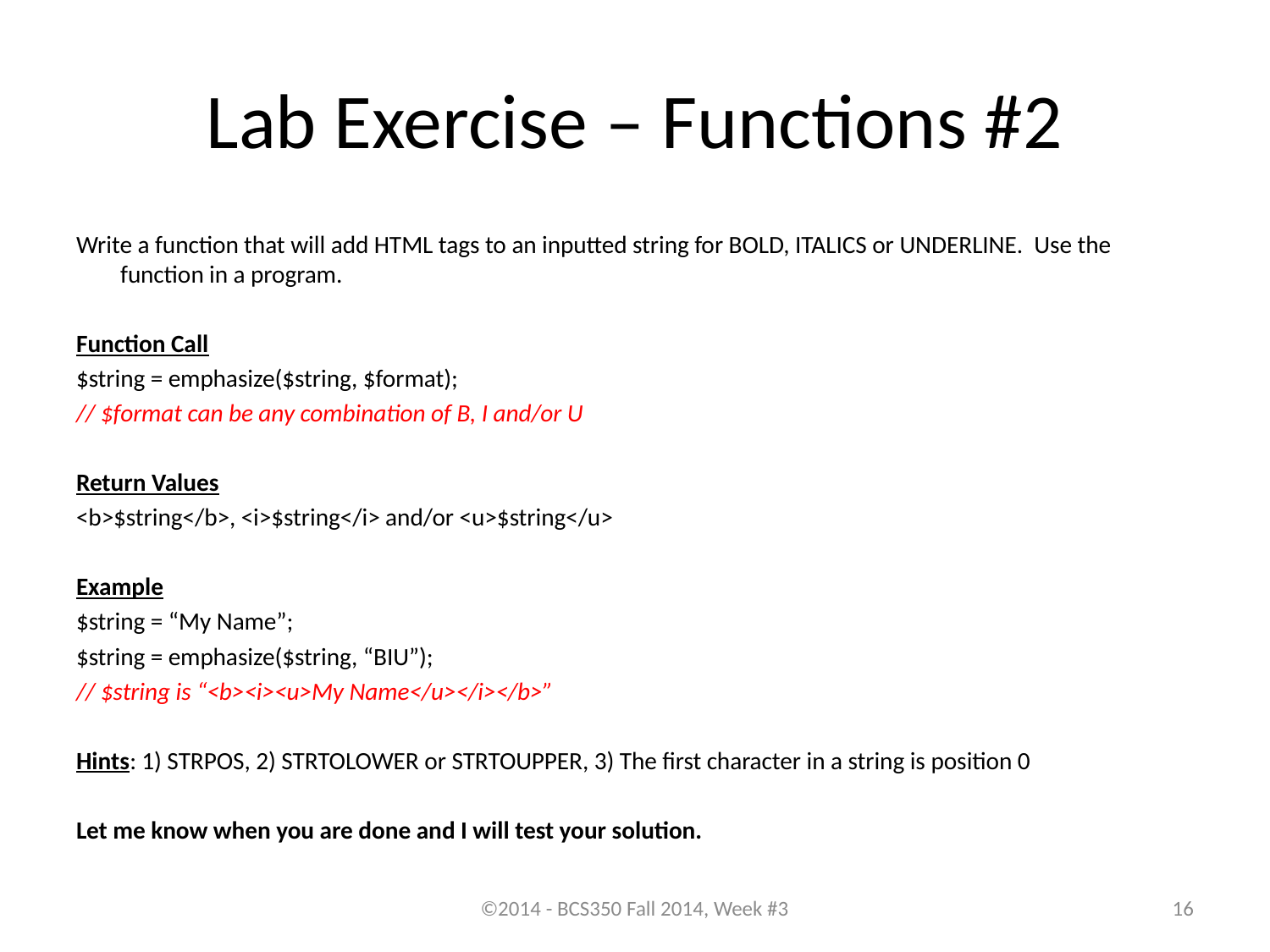

# Lab Exercise – Functions #2
Write a function that will add HTML tags to an inputted string for BOLD, ITALICS or UNDERLINE.  Use the function in a program.

Function Call
$string = emphasize($string, $format);
// $format can be any combination of B, I and/or U

Return Values
<b>$string</b>, <i>$string</i> and/or <u>$string</u>

Example
$string = “My Name”;
$string = emphasize($string, “BIU”);
// $string is “<b><i><u>My Name</u></i></b>”

Hints: 1) STRPOS, 2) STRTOLOWER or STRTOUPPER, 3) The first character in a string is position 0

Let me know when you are done and I will test your solution.
©2014 - BCS350 Fall 2014, Week #3
16